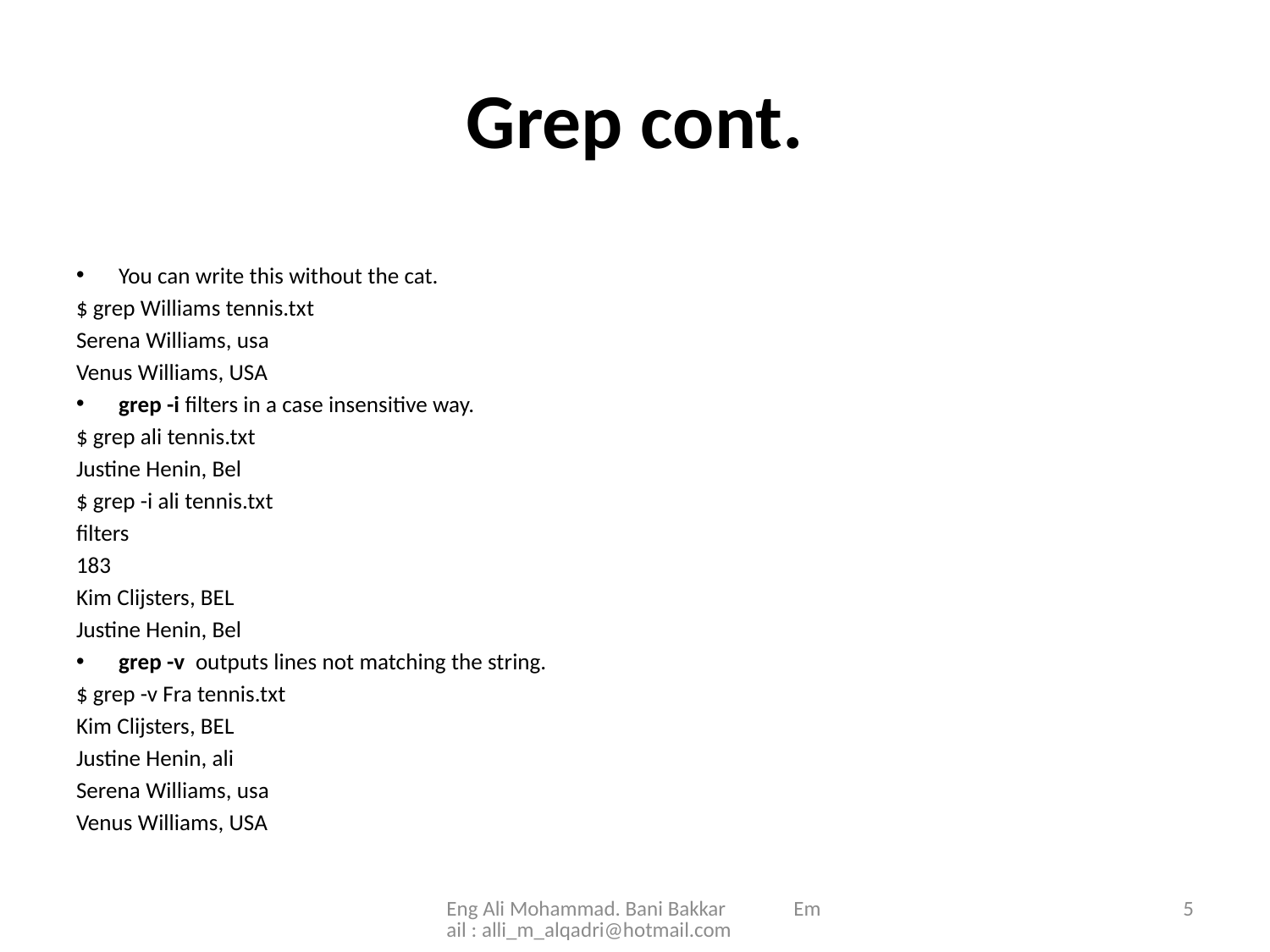

# Grep cont.

You can write this without the cat.
$ grep Williams tennis.txt
Serena Williams, usa
Venus Williams, USA
grep -i filters in a case insensitive way.
$ grep ali tennis.txt
Justine Henin, Bel
$ grep -i ali tennis.txt
filters
183
Kim Clijsters, BEL
Justine Henin, Bel
grep -v  outputs lines not matching the string.
$ grep -v Fra tennis.txt
Kim Clijsters, BEL
Justine Henin, ali
Serena Williams, usa
Venus Williams, USA

Eng Ali Mohammad. Bani Bakkar              Email : alli_m_alqadri@hotmail.com
5